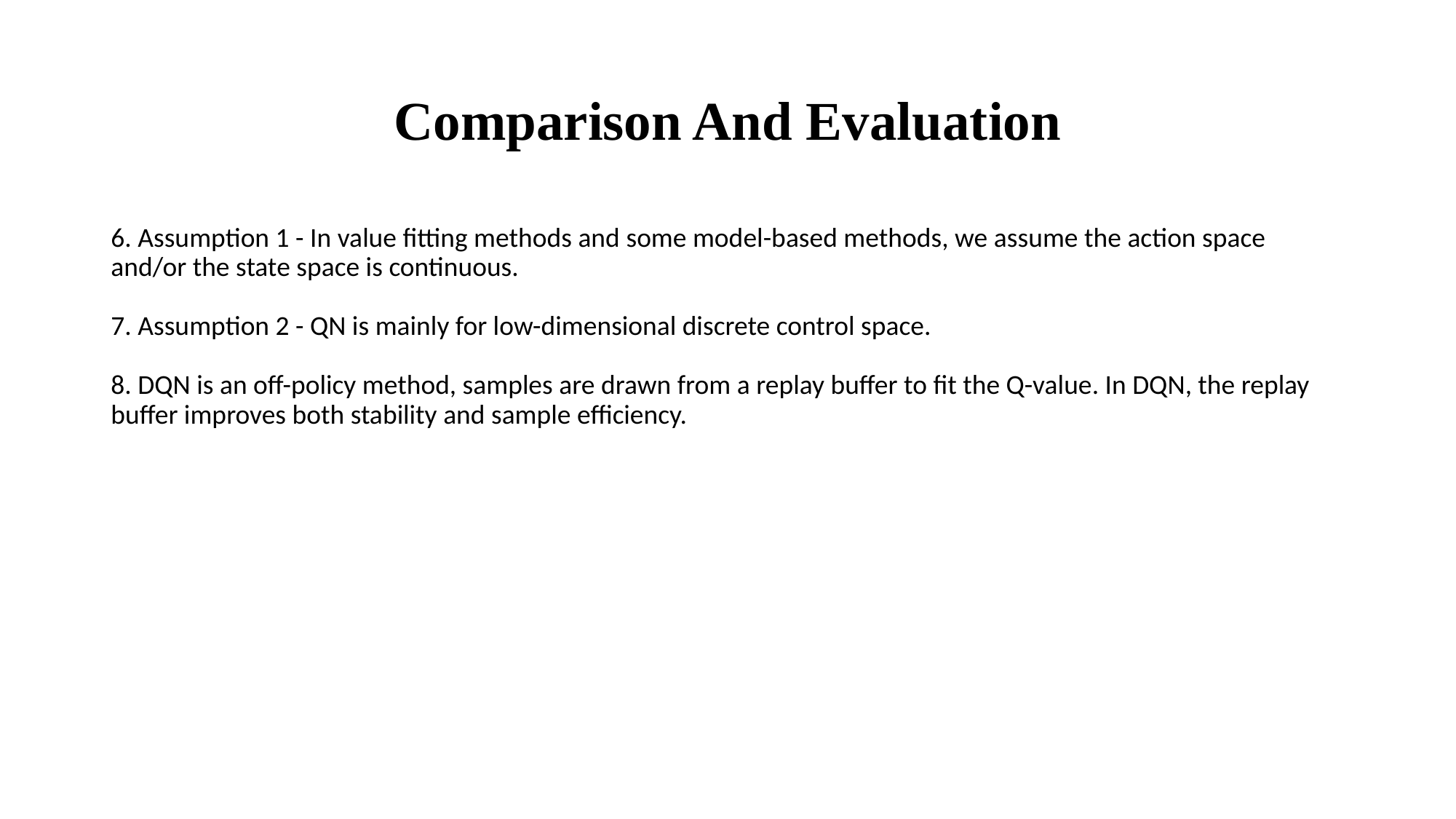

# Comparison And Evaluation
6. Assumption 1 - In value fitting methods and some model-based methods, we assume the action space and/or the state space is continuous.

7. Assumption 2 - QN is mainly for low-dimensional discrete control space.

8. DQN is an off-policy method, samples are drawn from a replay buffer to fit the Q-value. In DQN, the replay buffer improves both stability and sample efficiency.